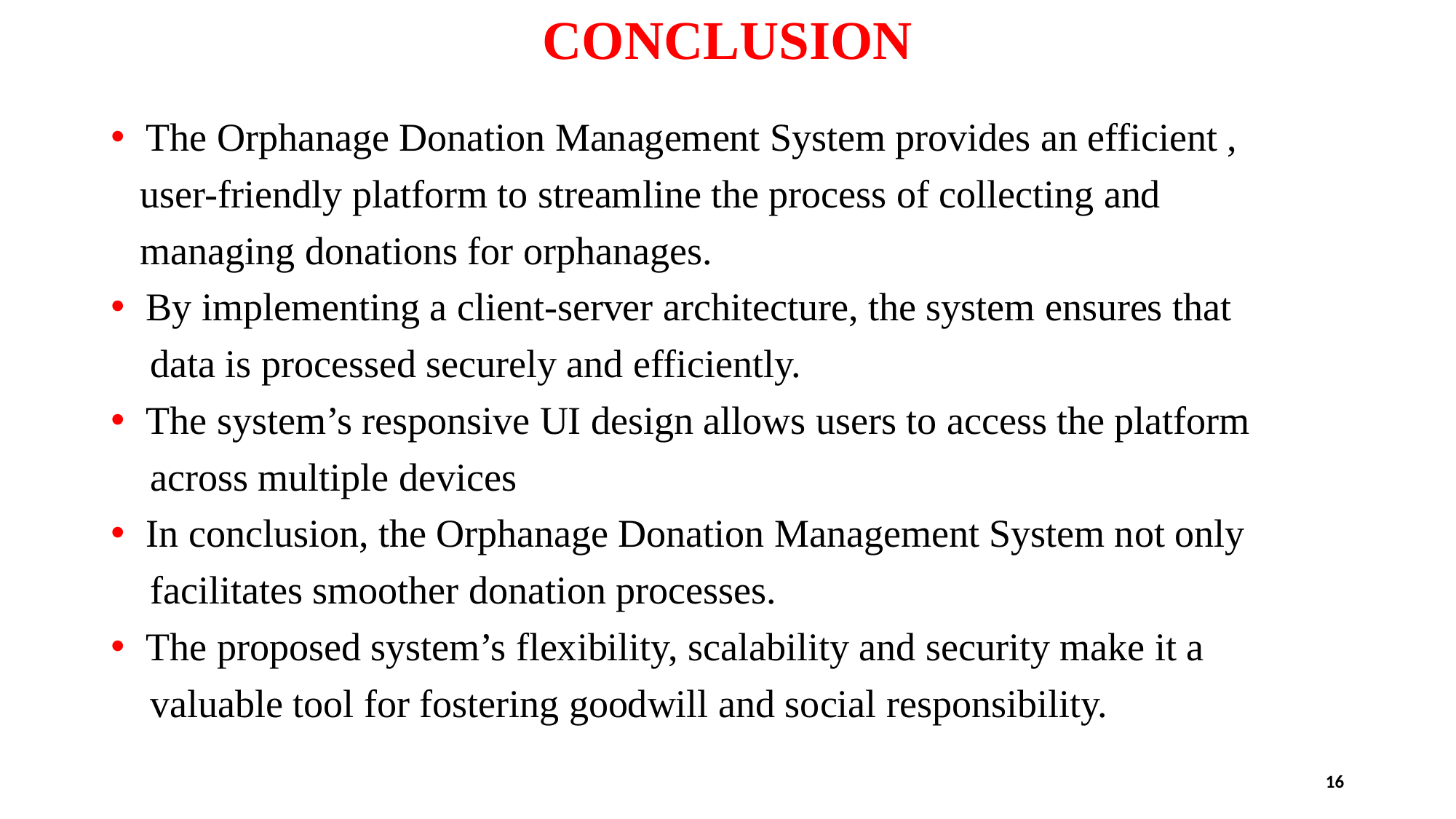

# CONCLUSION
 The Orphanage Donation Management System provides an efficient ,
   user-friendly platform to streamline the process of collecting and
   managing donations for orphanages.
 By implementing a client-server architecture, the system ensures that
    data is processed securely and efficiently.
 The system’s responsive UI design allows users to access the platform
    across multiple devices
 In conclusion, the Orphanage Donation Management System not only
    facilitates smoother donation processes.
 The proposed system’s flexibility, scalability and security make it a
    valuable tool for fostering goodwill and social responsibility.
16